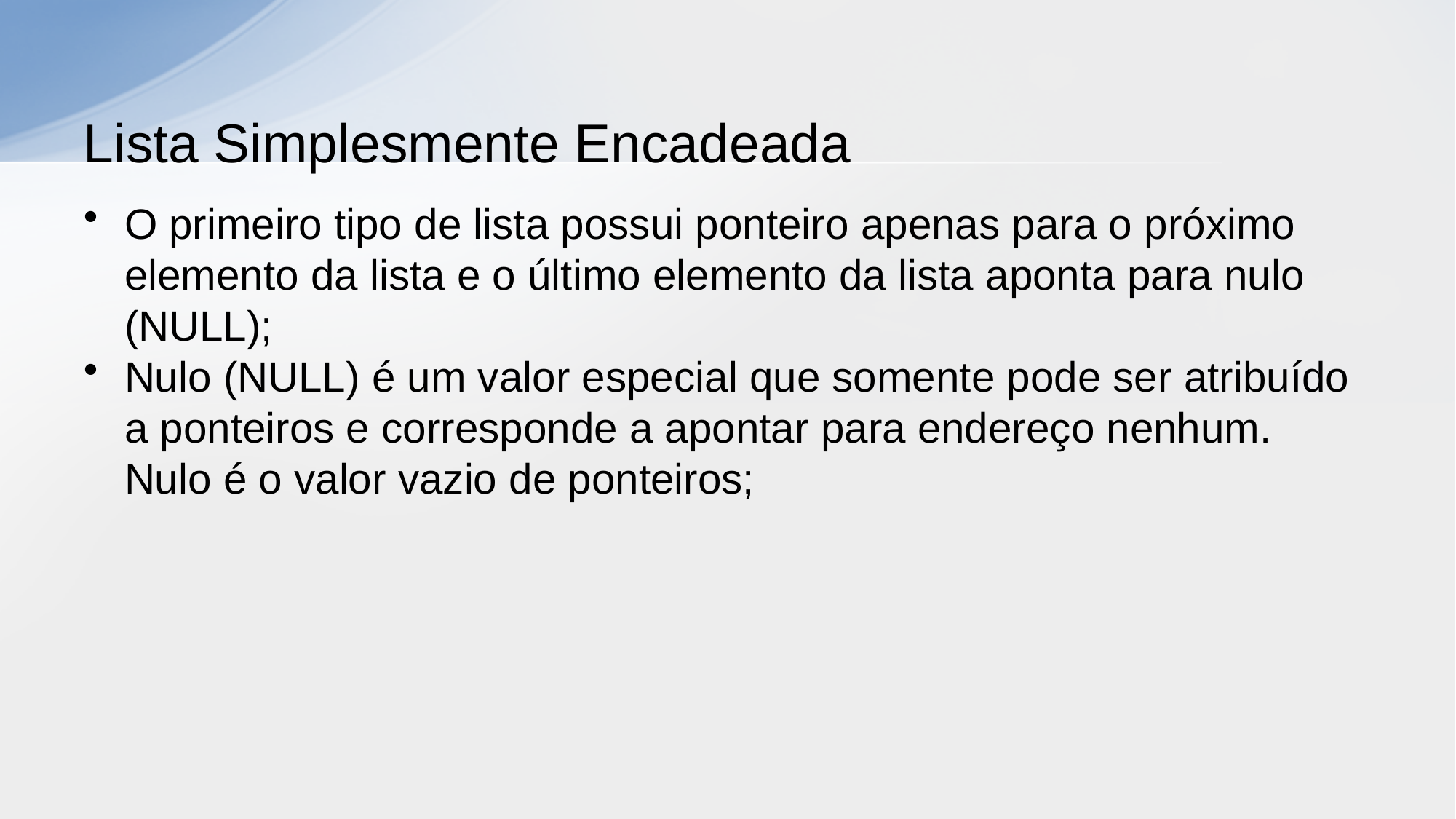

# Lista Simplesmente Encadeada
O primeiro tipo de lista possui ponteiro apenas para o próximo elemento da lista e o último elemento da lista aponta para nulo (NULL);
Nulo (NULL) é um valor especial que somente pode ser atribuído a ponteiros e corresponde a apontar para endereço nenhum. Nulo é o valor vazio de ponteiros;